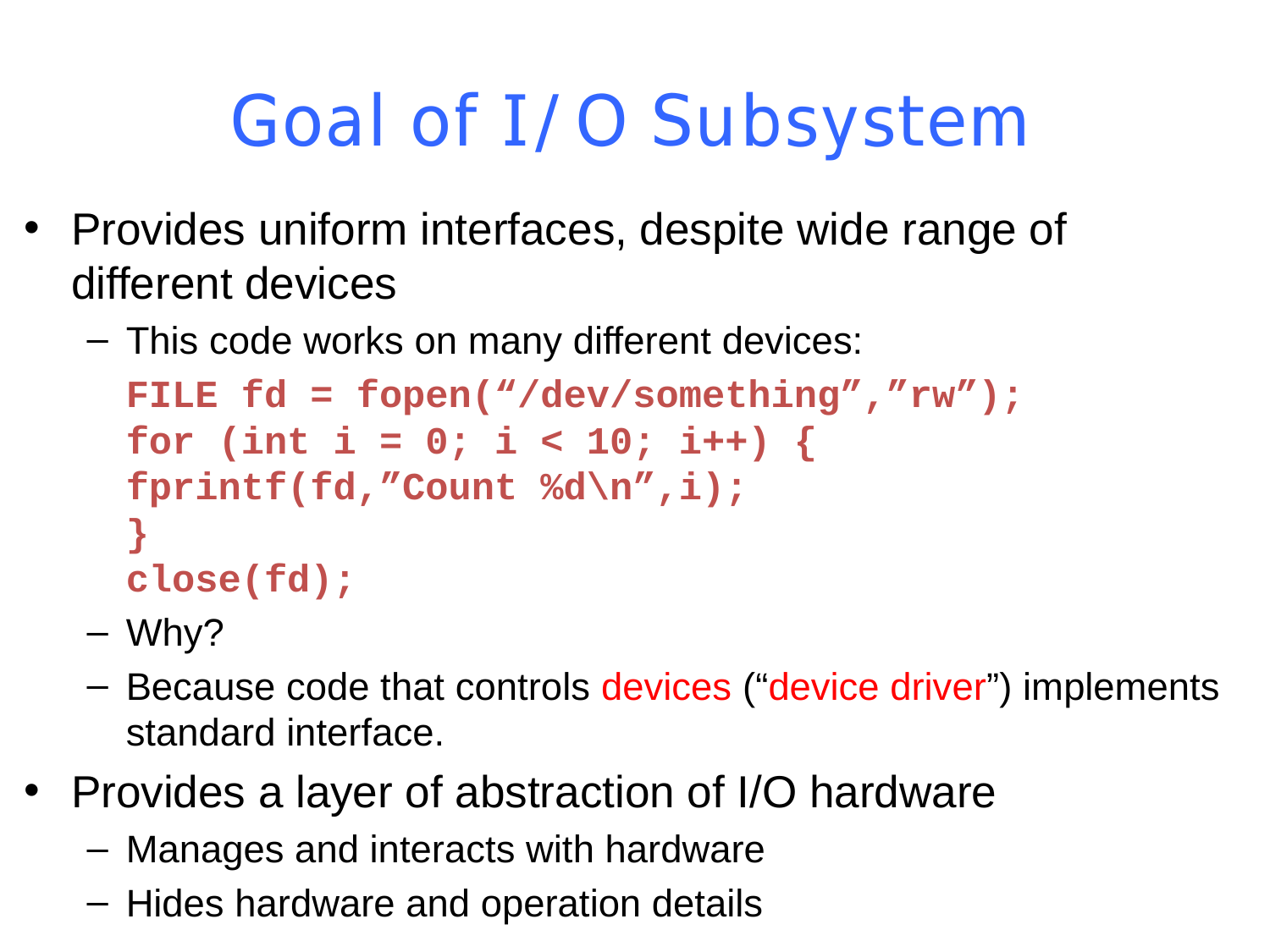

# Goal of I/O Subsystem
Provides uniform interfaces, despite wide range of different devices
This code works on many different devices:
		FILE fd = fopen(“/dev/something”,”rw”);
	for (int i = 0; i < 10; i++) {
		fprintf(fd,”Count %d\n”,i);
	}
	close(fd);
Why?
Because code that controls devices (“device driver”) implements standard interface.
Provides a layer of abstraction of I/O hardware
Manages and interacts with hardware
Hides hardware and operation details